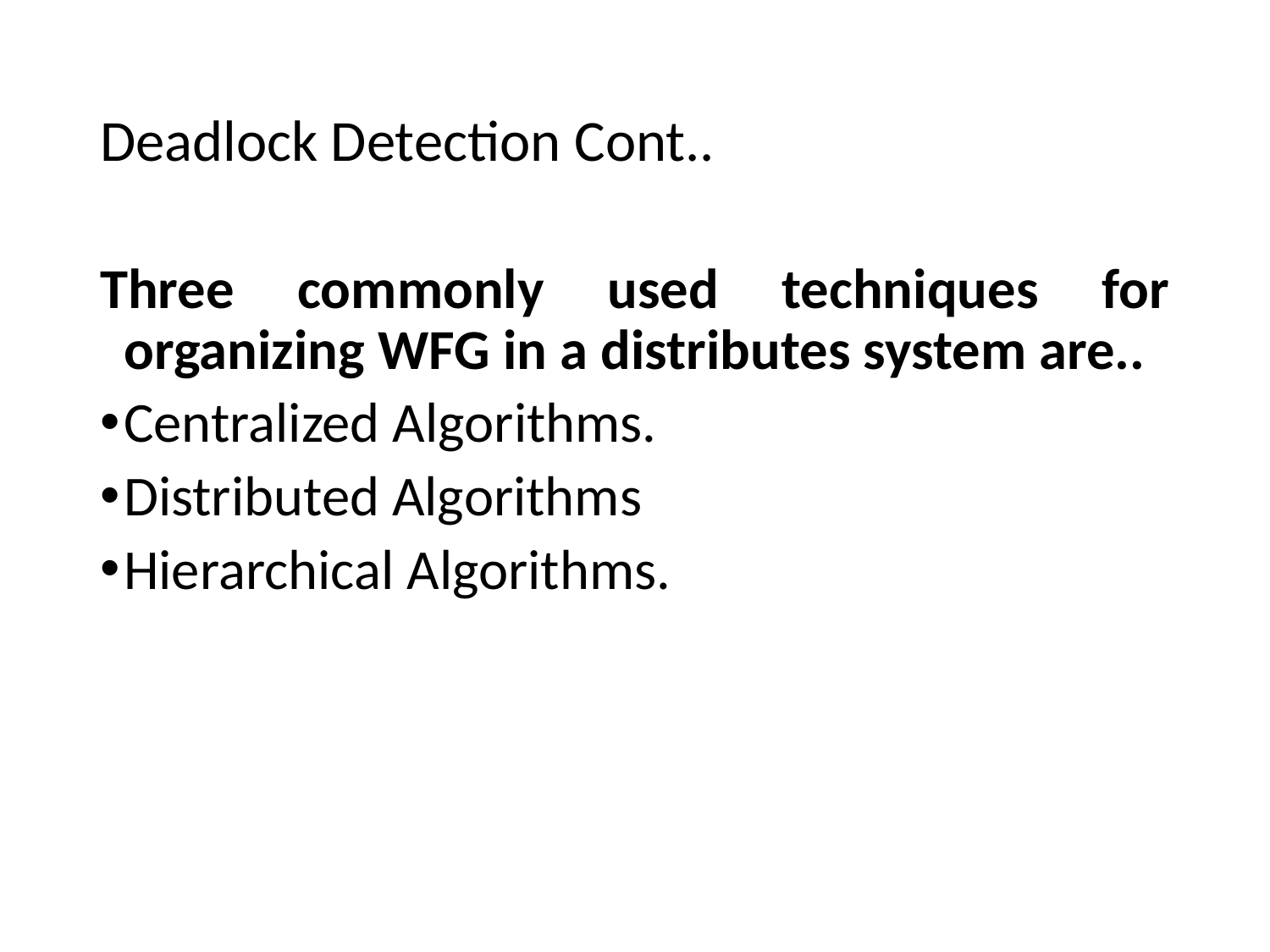

# Deadlock Detection Cont..
Three commonly used techniques for organizing WFG in a distributes system are..
Centralized Algorithms.
Distributed Algorithms
Hierarchical Algorithms.